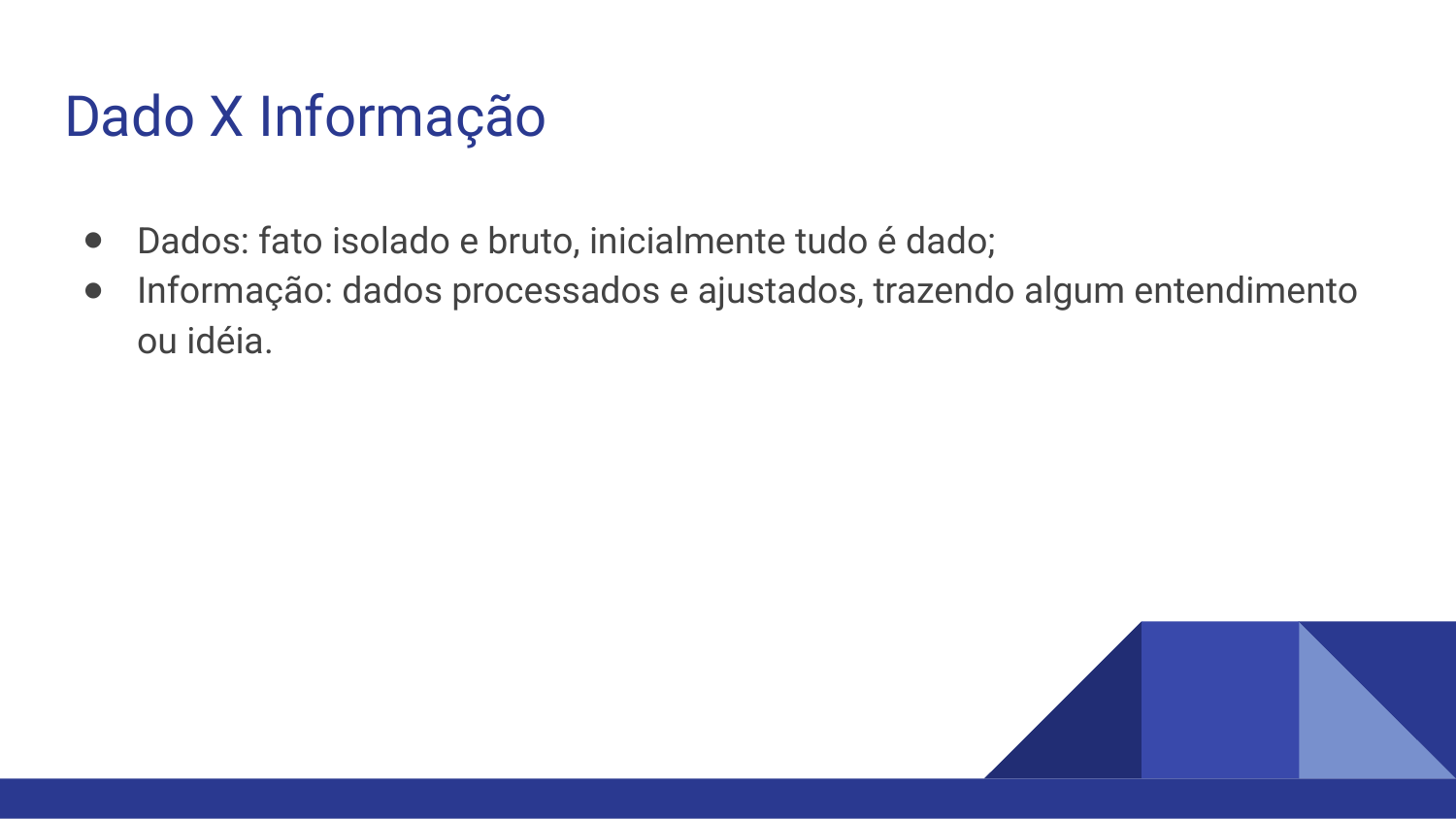

# Dado X Informação
Dados: fato isolado e bruto, inicialmente tudo é dado;
Informação: dados processados e ajustados, trazendo algum entendimento ou idéia.